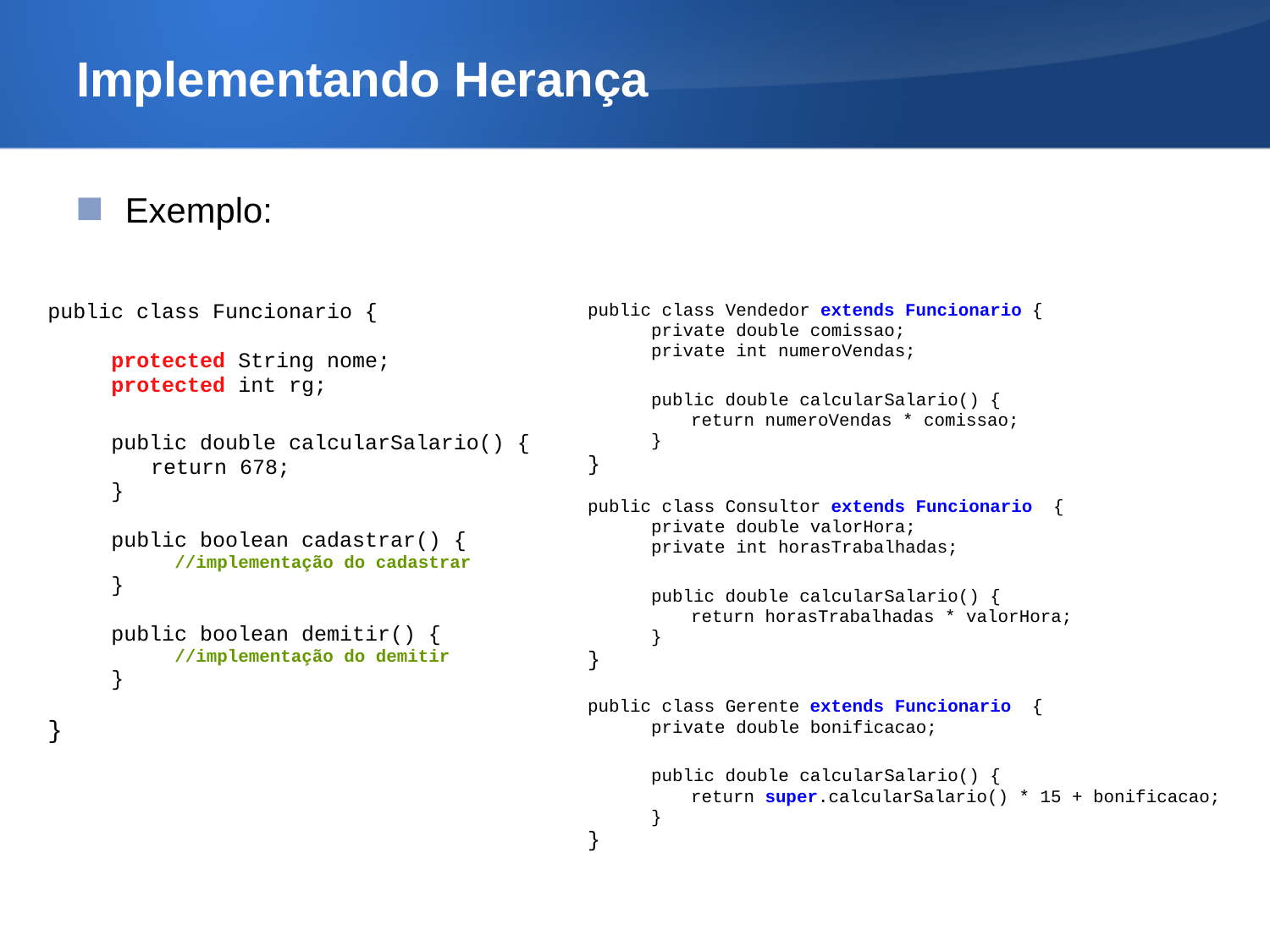

Implementando Herança
Exemplo:
public class Funcionario {

protected String nome;
protected int rg;

public double calcularSalario() {
	return 678;
}

public boolean cadastrar() {
//implementação do cadastrar
}

public boolean demitir() {
//implementação do demitir
}

}
public class Vendedor extends Funcionario {
private double comissao;
private int numeroVendas;

public double calcularSalario() {
	return numeroVendas * comissao;
}
}

public class Consultor extends Funcionario  {
private double valorHora;
private int horasTrabalhadas;

public double calcularSalario() {
	return horasTrabalhadas * valorHora;
}
}

public class Gerente extends Funcionario  {
private double bonificacao;

public double calcularSalario() {
	return super.calcularSalario() * 15 + bonificacao;
}
}